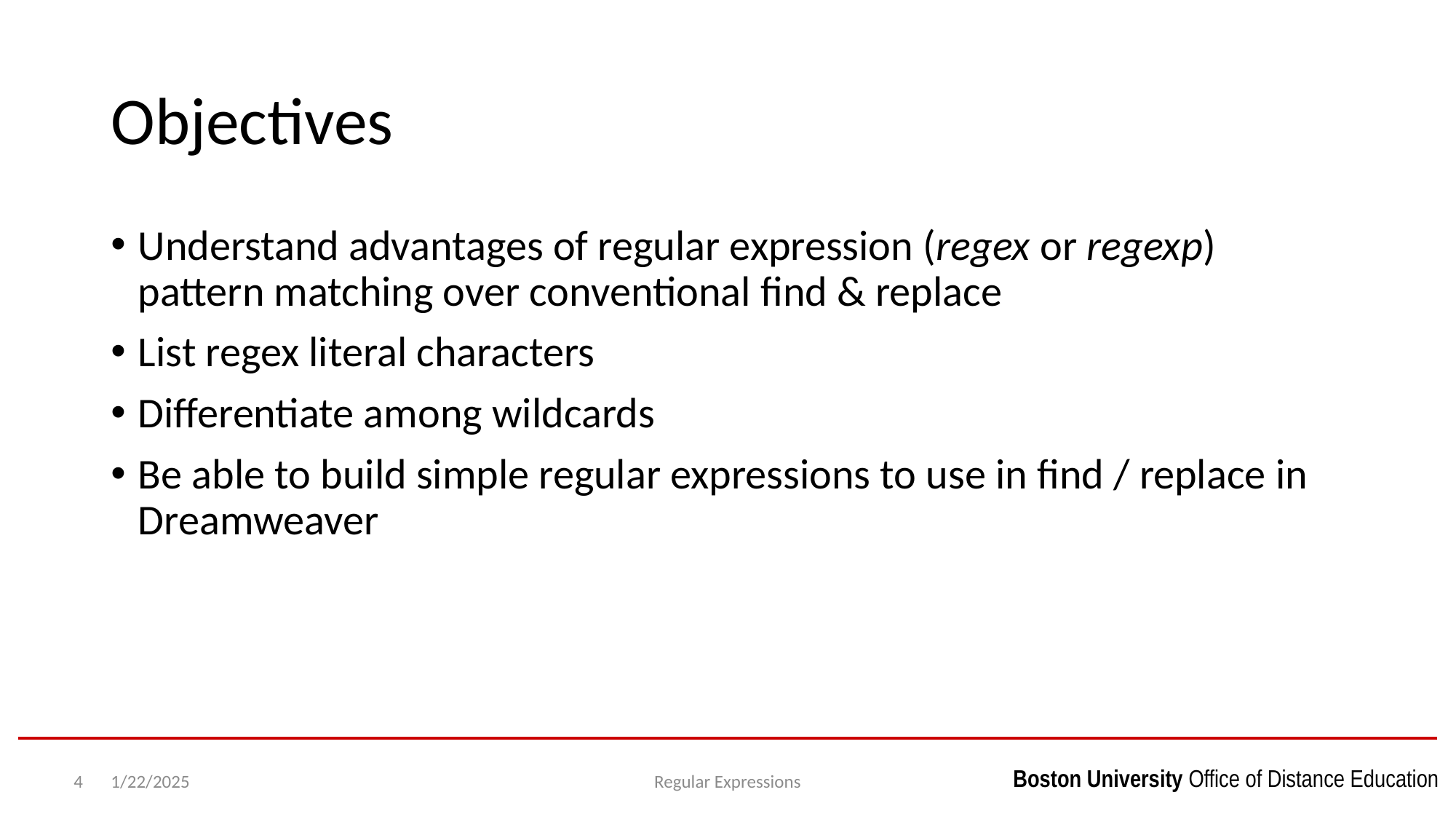

# Objectives
Understand advantages of regular expression (regex or regexp) pattern matching over conventional find & replace
List regex literal characters
Differentiate among wildcards
Be able to build simple regular expressions to use in find / replace in Dreamweaver
4
1/22/2025
Regular Expressions